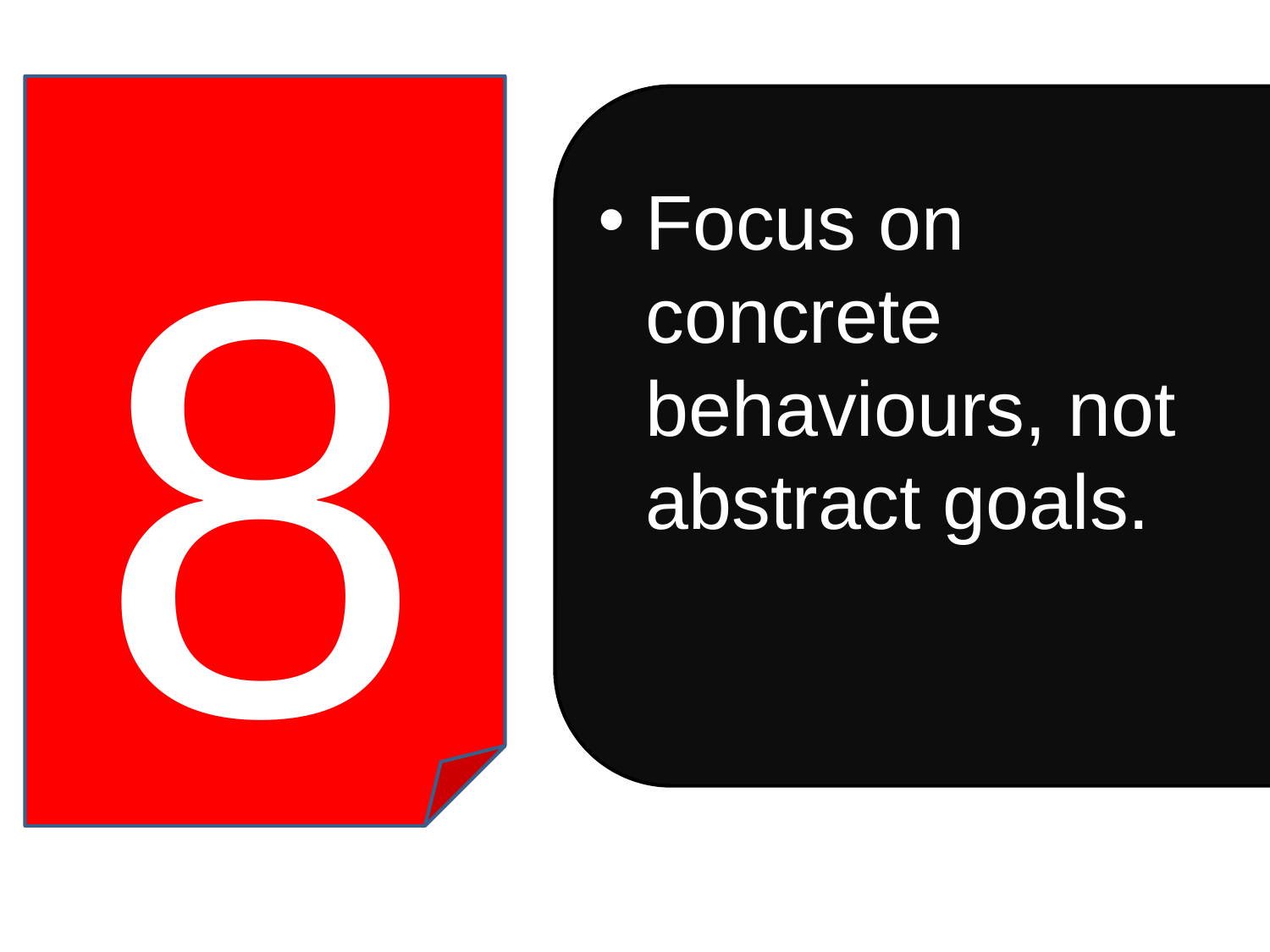

8
Focus on concrete behaviours, not abstract goals.